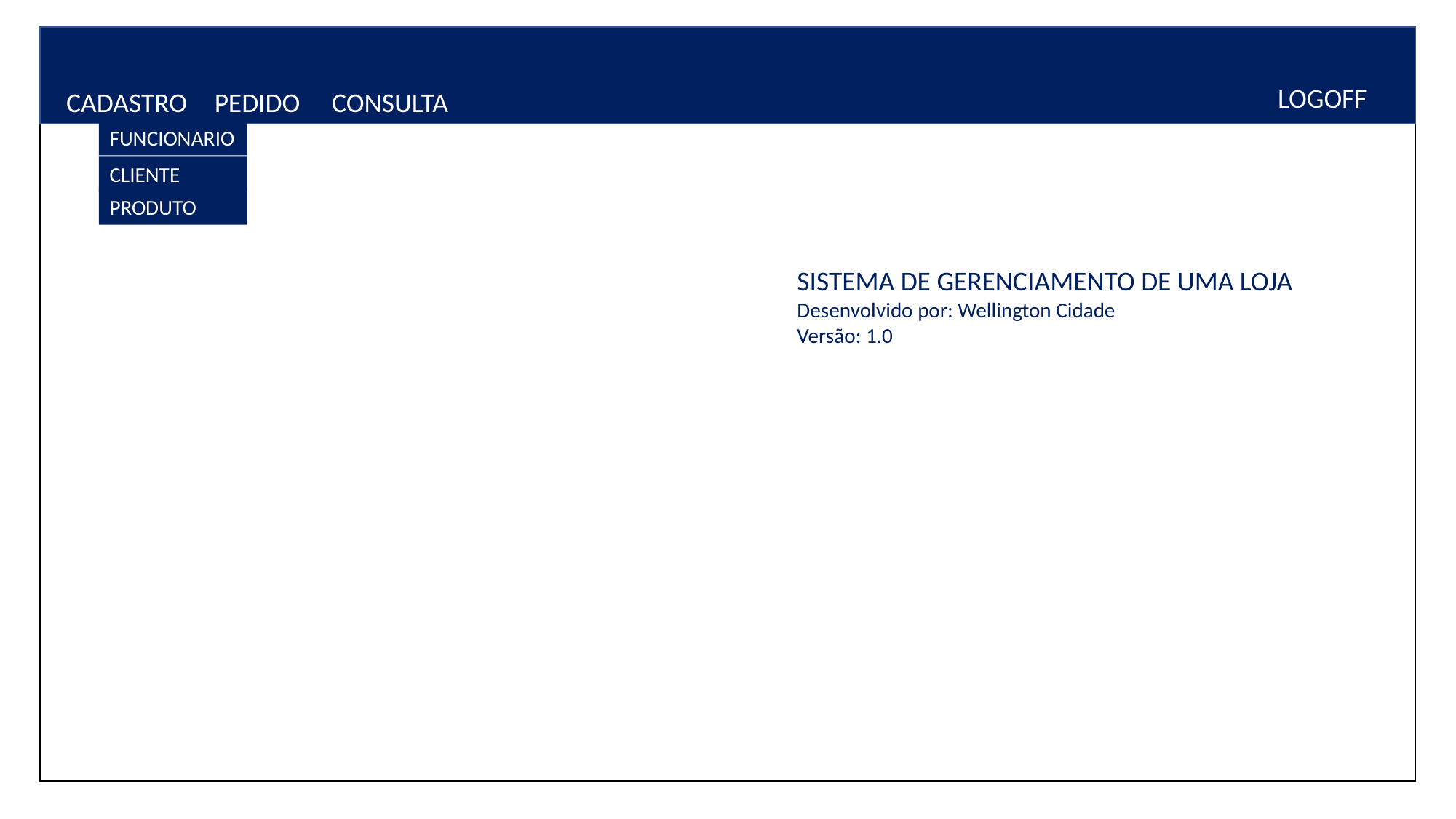

LOGOFF
CADASTRO
PEDIDO
CONSULTA
FUNCIONARIO
CLIENTE
PRODUTO
SISTEMA DE GERENCIAMENTO DE UMA LOJA
Desenvolvido por: Wellington Cidade
Versão: 1.0